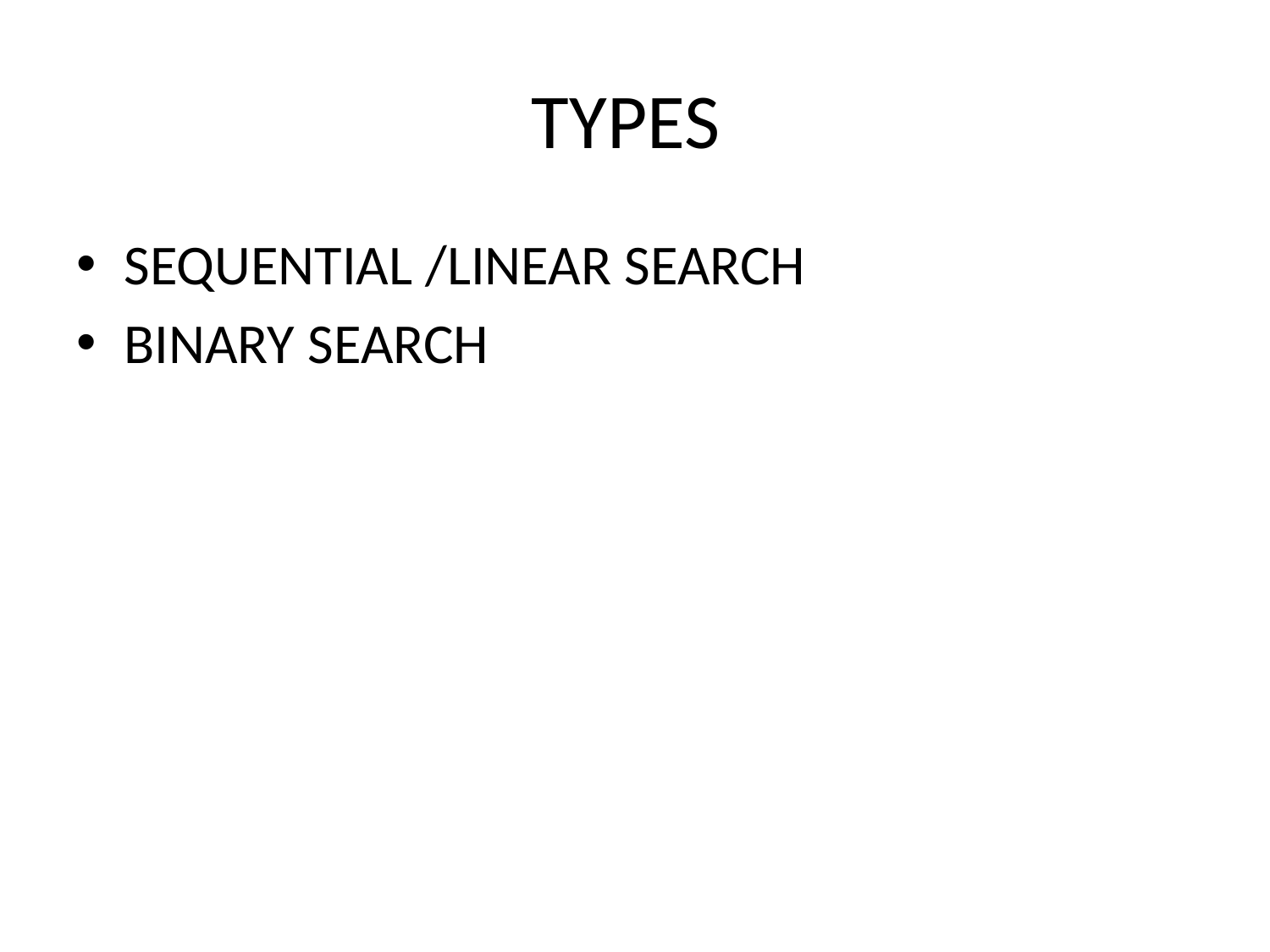

# TYPES
SEQUENTIAL /LINEAR SEARCH
BINARY SEARCH